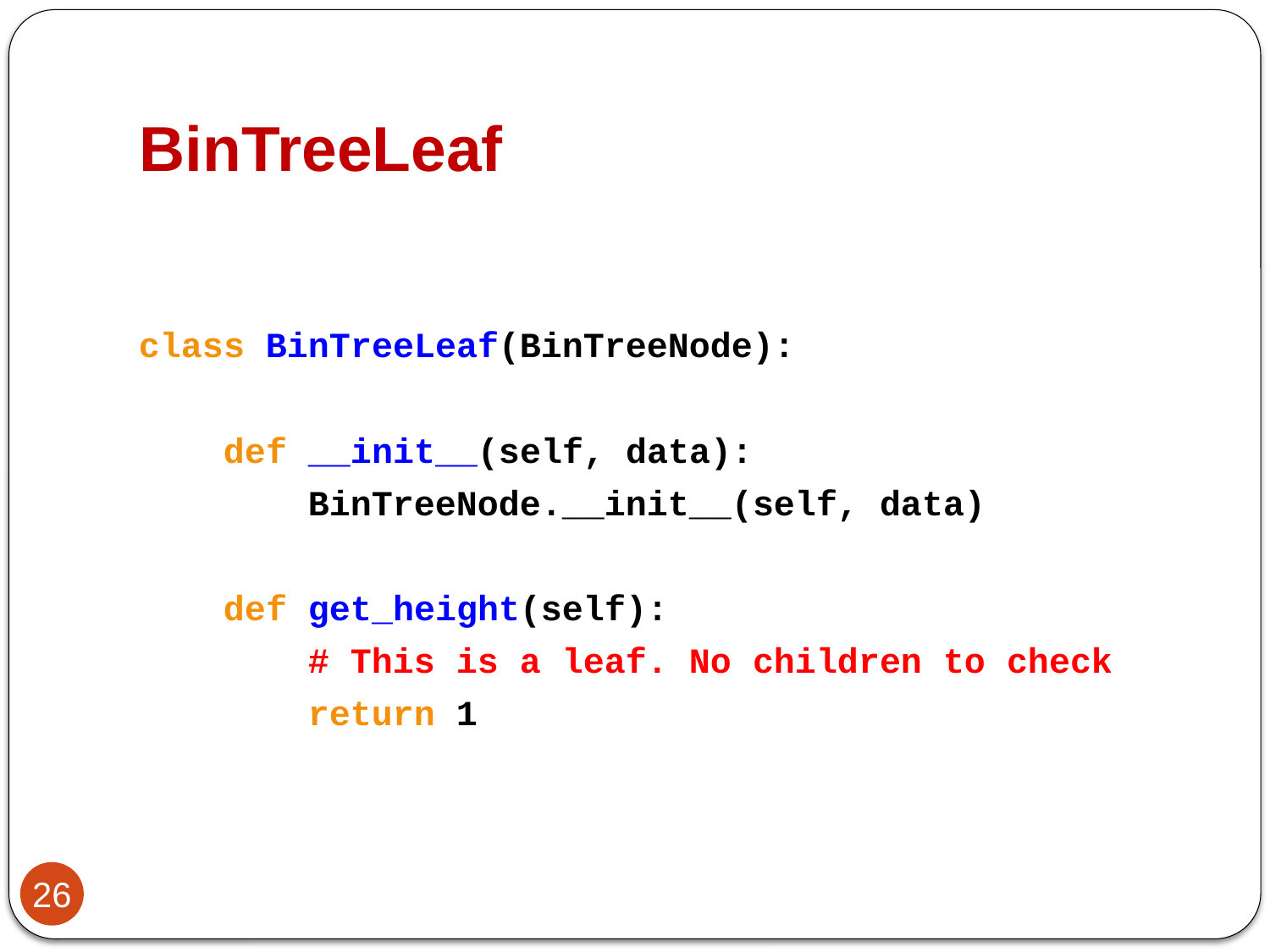

# BinTreeLeaf
class BinTreeLeaf(BinTreeNode):

    def __init__(self, data):
        BinTreeNode.__init__(self, data)

    def get_height(self):
        # This is a leaf. No children to check
        return 1
26